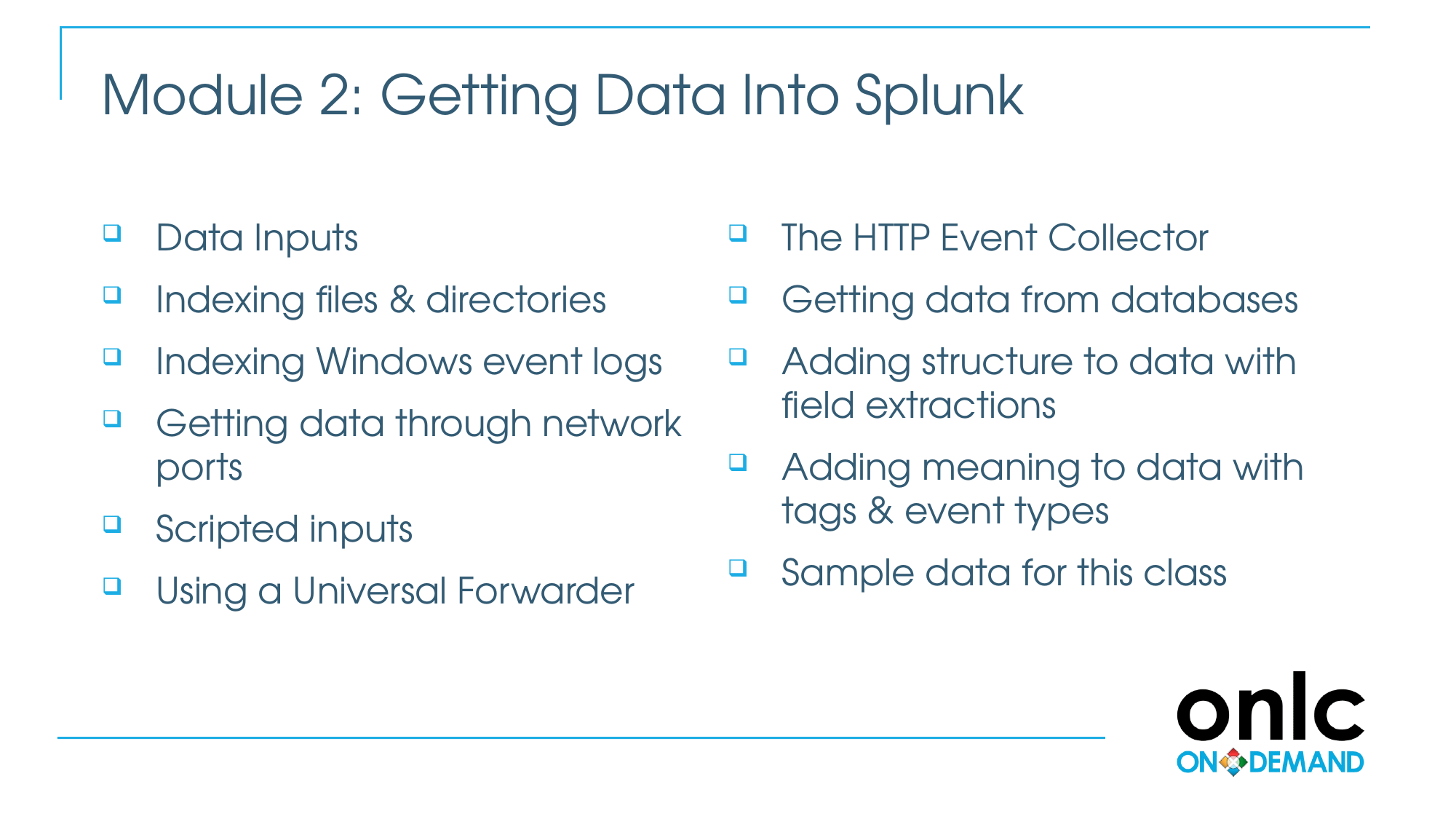

# Module 2: Getting Data Into Splunk
Data Inputs
Indexing files & directories
Indexing Windows event logs
Getting data through network ports
Scripted inputs
Using a Universal Forwarder
The HTTP Event Collector
Getting data from databases
Adding structure to data with field extractions
Adding meaning to data with tags & event types
Sample data for this class